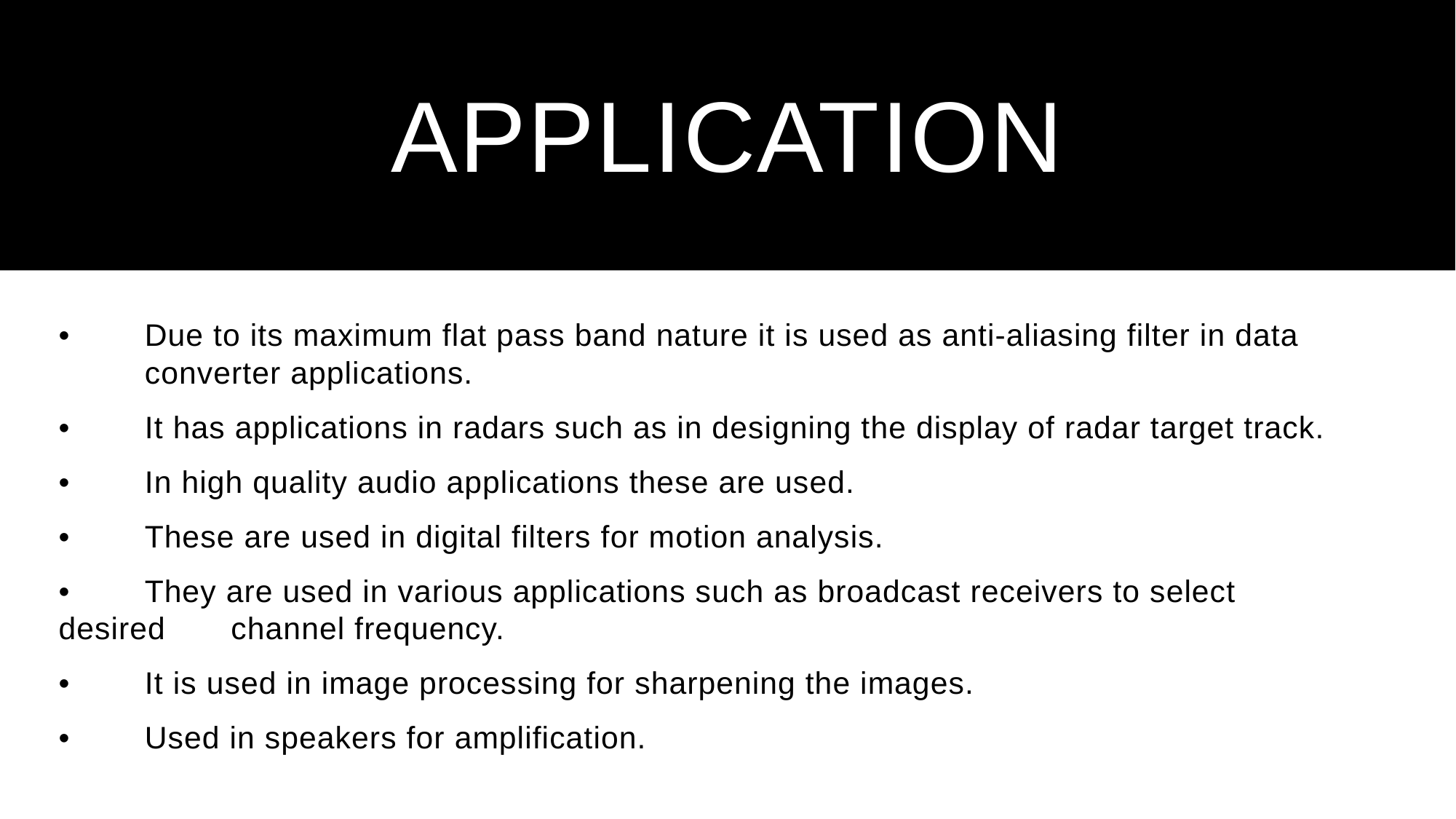

# APPLICATION
•	Due to its maximum flat pass band nature it is used as anti-aliasing filter in data 	converter applications.
•	It has applications in radars such as in designing the display of radar target track.
•	In high quality audio applications these are used.
•	These are used in digital filters for motion analysis.
•	They are used in various applications such as broadcast receivers to select desired 	channel frequency.
•	It is used in image processing for sharpening the images.
•	Used in speakers for amplification.